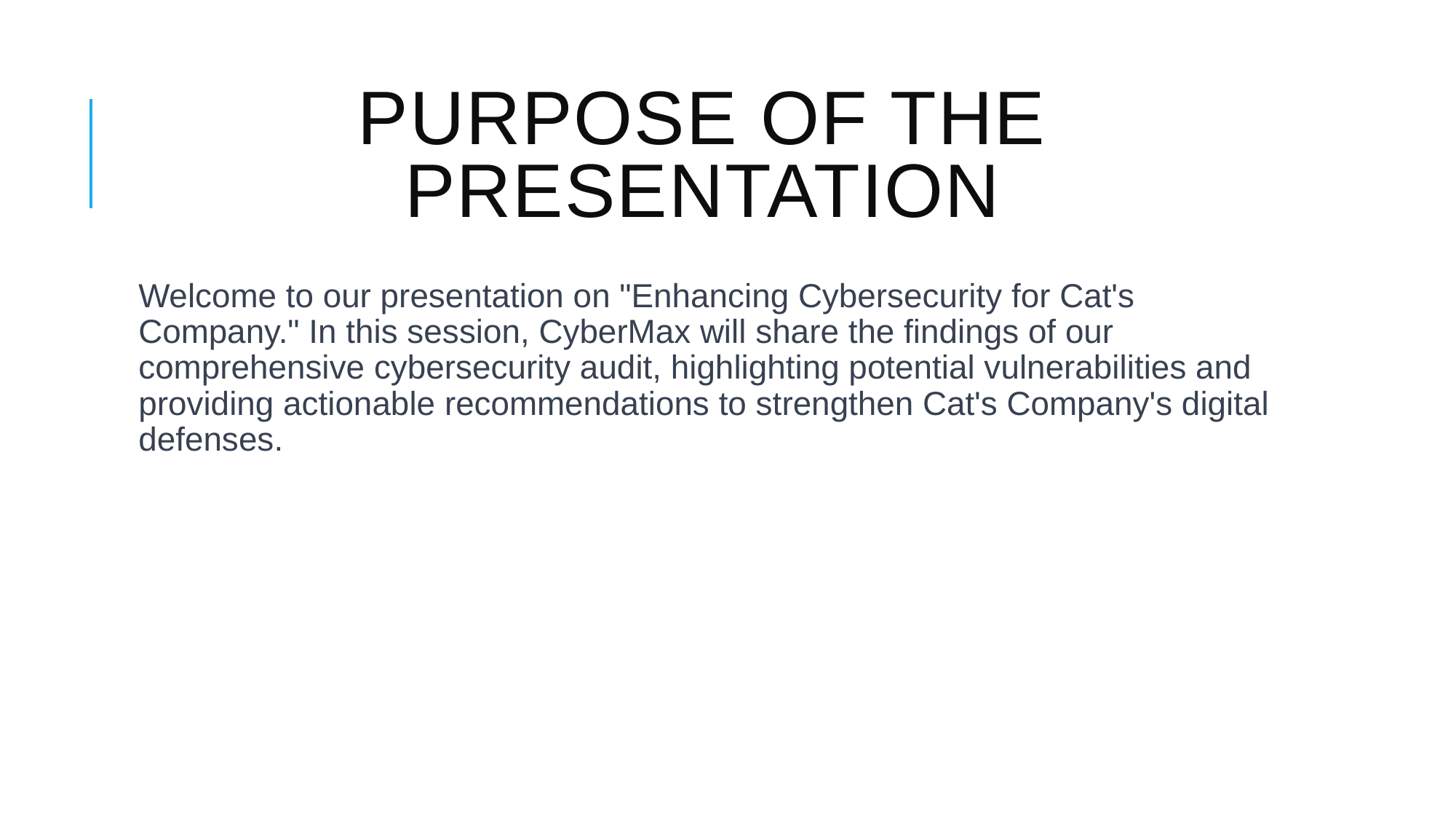

# Purpose of the presentation
Welcome to our presentation on "Enhancing Cybersecurity for Cat's Company." In this session, CyberMax will share the findings of our comprehensive cybersecurity audit, highlighting potential vulnerabilities and providing actionable recommendations to strengthen Cat's Company's digital defenses.